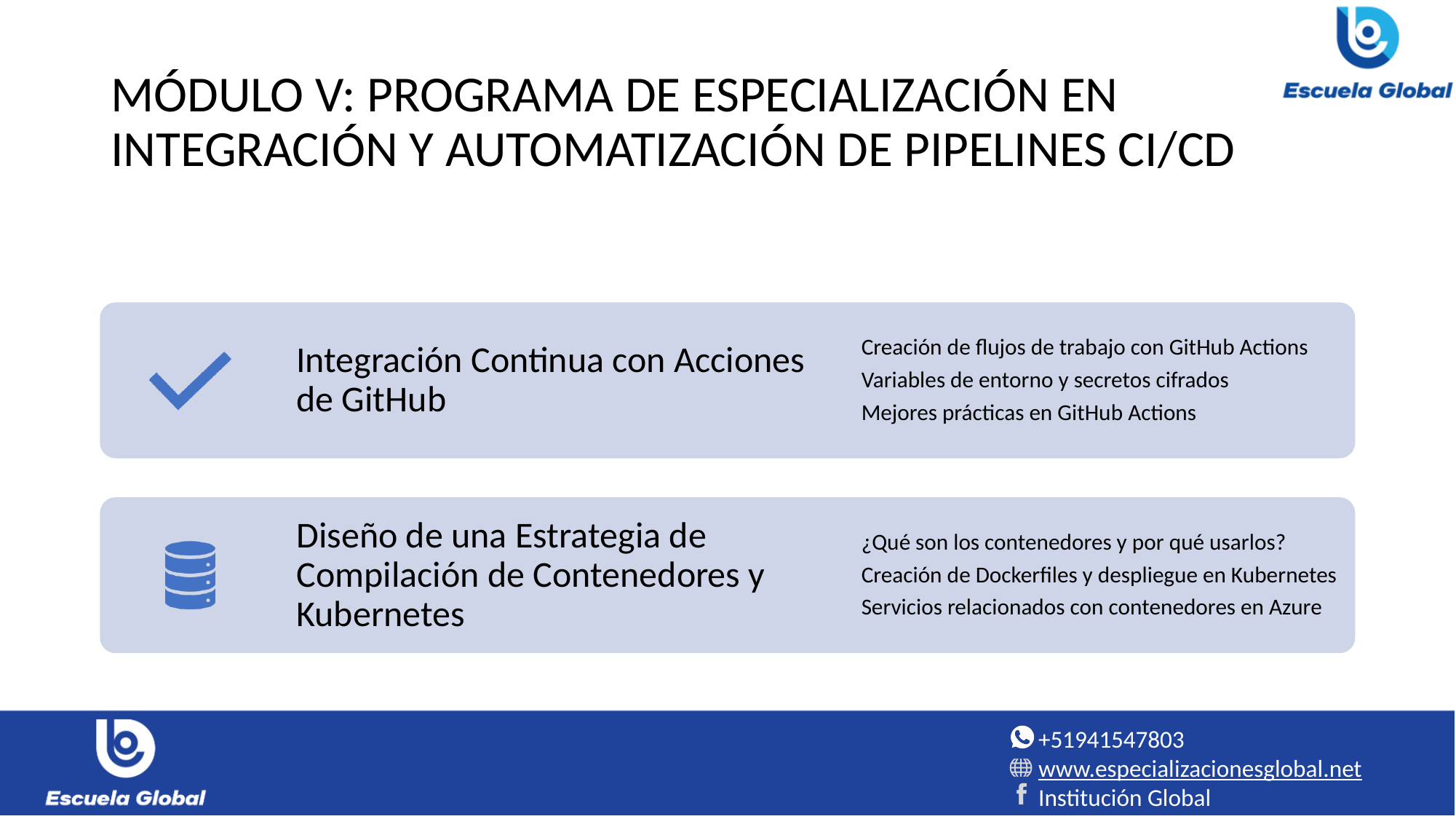

# MÓDULO V: PROGRAMA DE ESPECIALIZACIÓN EN INTEGRACIÓN Y AUTOMATIZACIÓN DE PIPELINES CI/CD
Integración Continua con Acciones de GitHub
Creación de flujos de trabajo con GitHub Actions
Variables de entorno y secretos cifrados
Mejores prácticas en GitHub Actions
Diseño de una Estrategia de Compilación de Contenedores y Kubernetes
¿Qué son los contenedores y por qué usarlos?
Creación de Dockerfiles y despliegue en Kubernetes
Servicios relacionados con contenedores en Azure